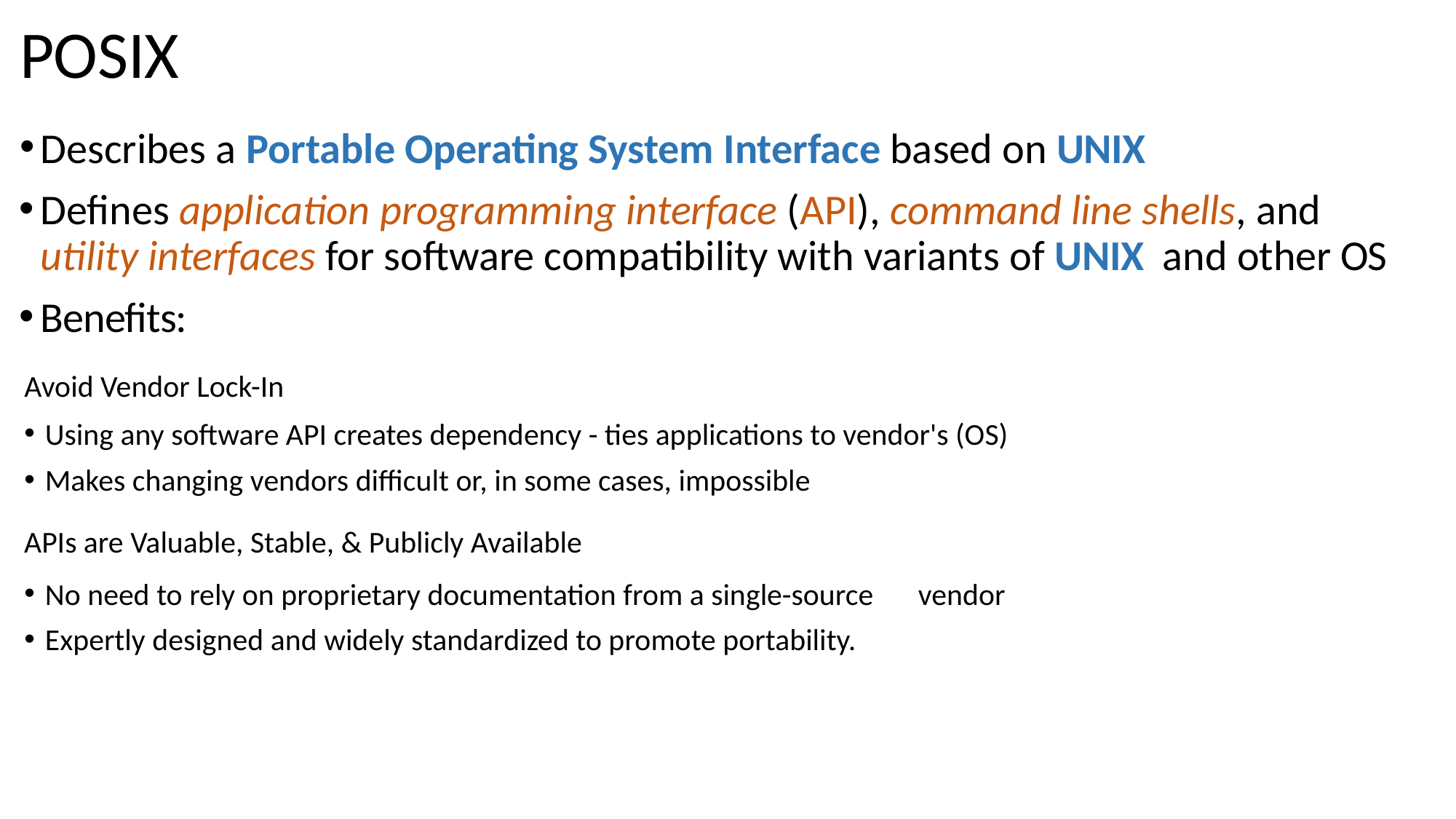

# POSIX
Describes a Portable Operating System Interface based on UNIX
Defines application programming interface (API), command line shells, and utility interfaces for software compatibility with variants of UNIX  and other OS
Benefits:
Avoid Vendor Lock-In
Using any software API creates dependency - ties applications to vendor's (OS)
Makes changing vendors difficult or, in some cases, impossible
APIs are Valuable, Stable, & Publicly Available
No need to rely on proprietary documentation from a single-source 	vendor
Expertly designed and widely standardized to promote portability.